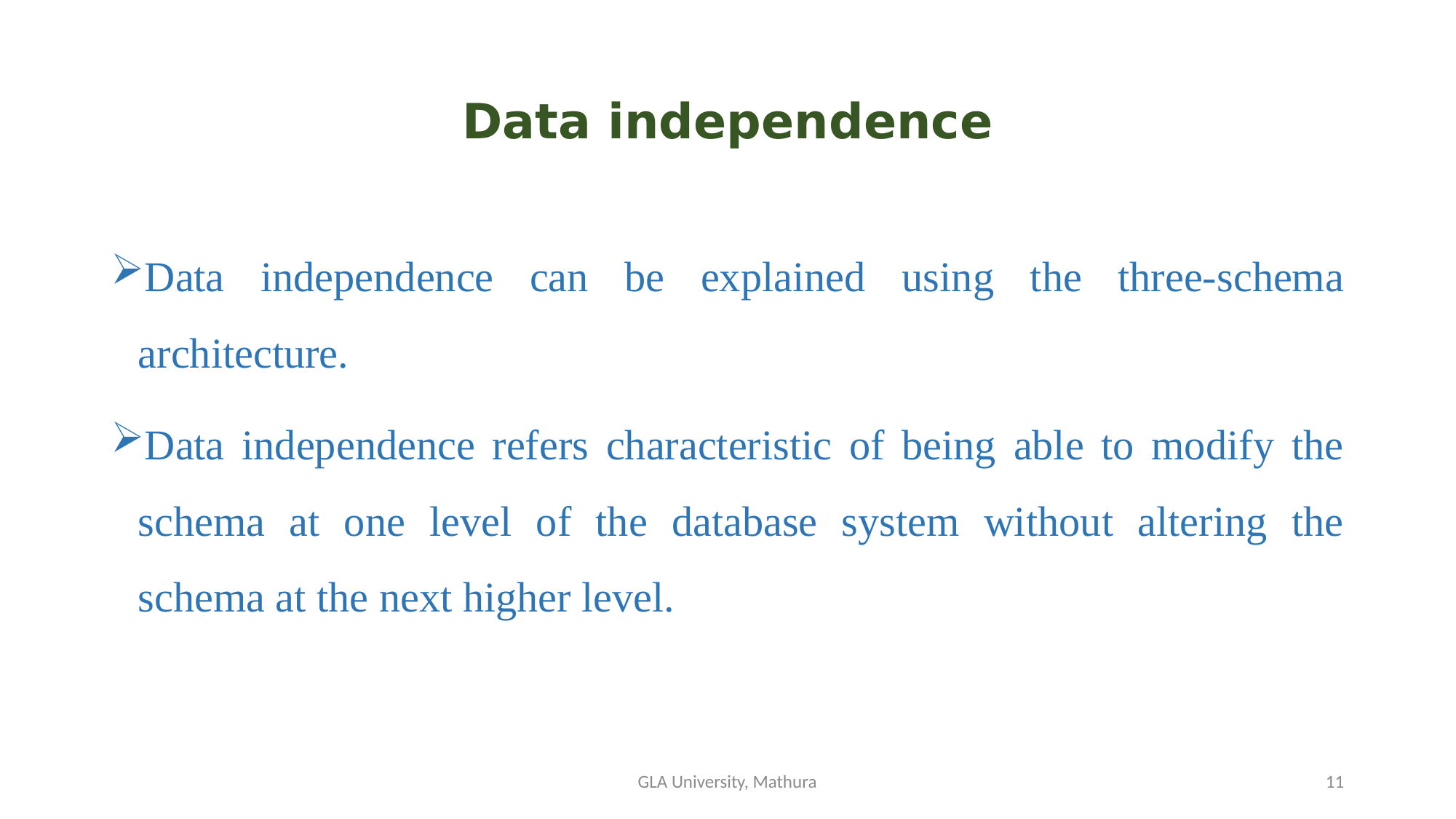

# Data independence
Data independence can be explained using the three-schema architecture.
Data independence refers characteristic of being able to modify the schema at one level of the database system without altering the schema at the next higher level.

GLA University, Mathura
11